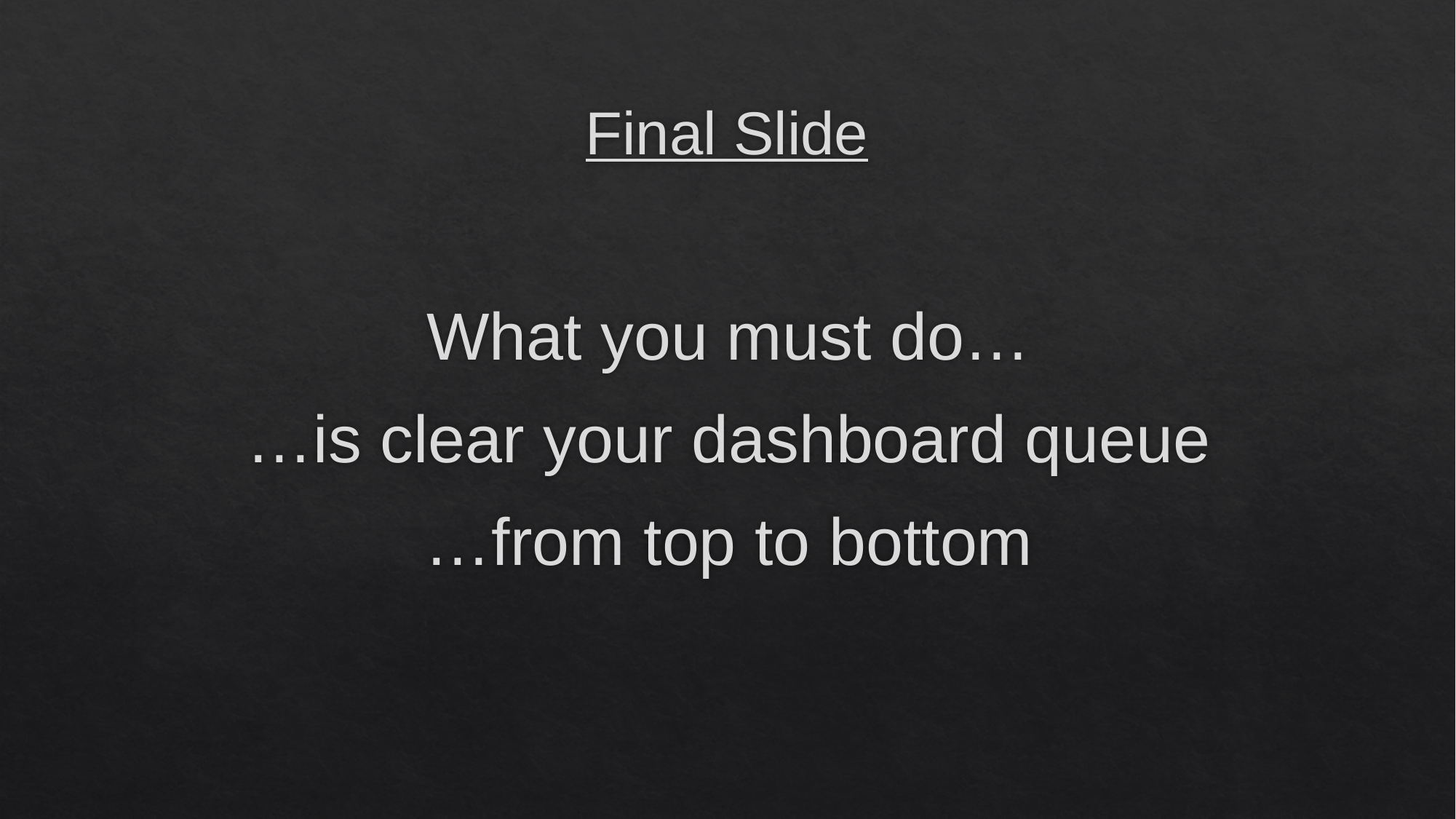

# Final Slide

What you must do…
…is clear your dashboard queue
…from top to bottom